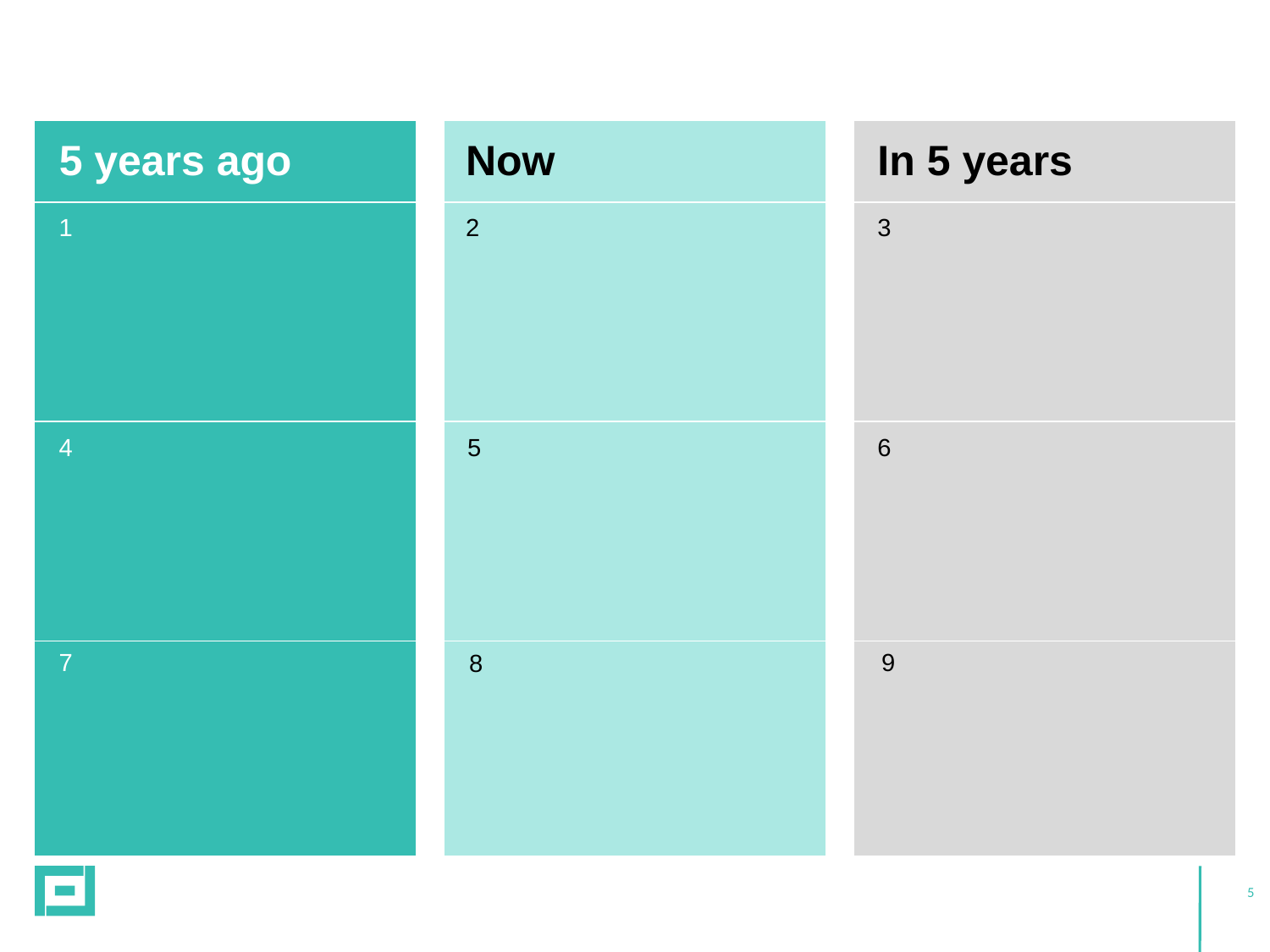

#
5 years ago
Now
In 5 years
1
2
3
4
5
6
7
9
8